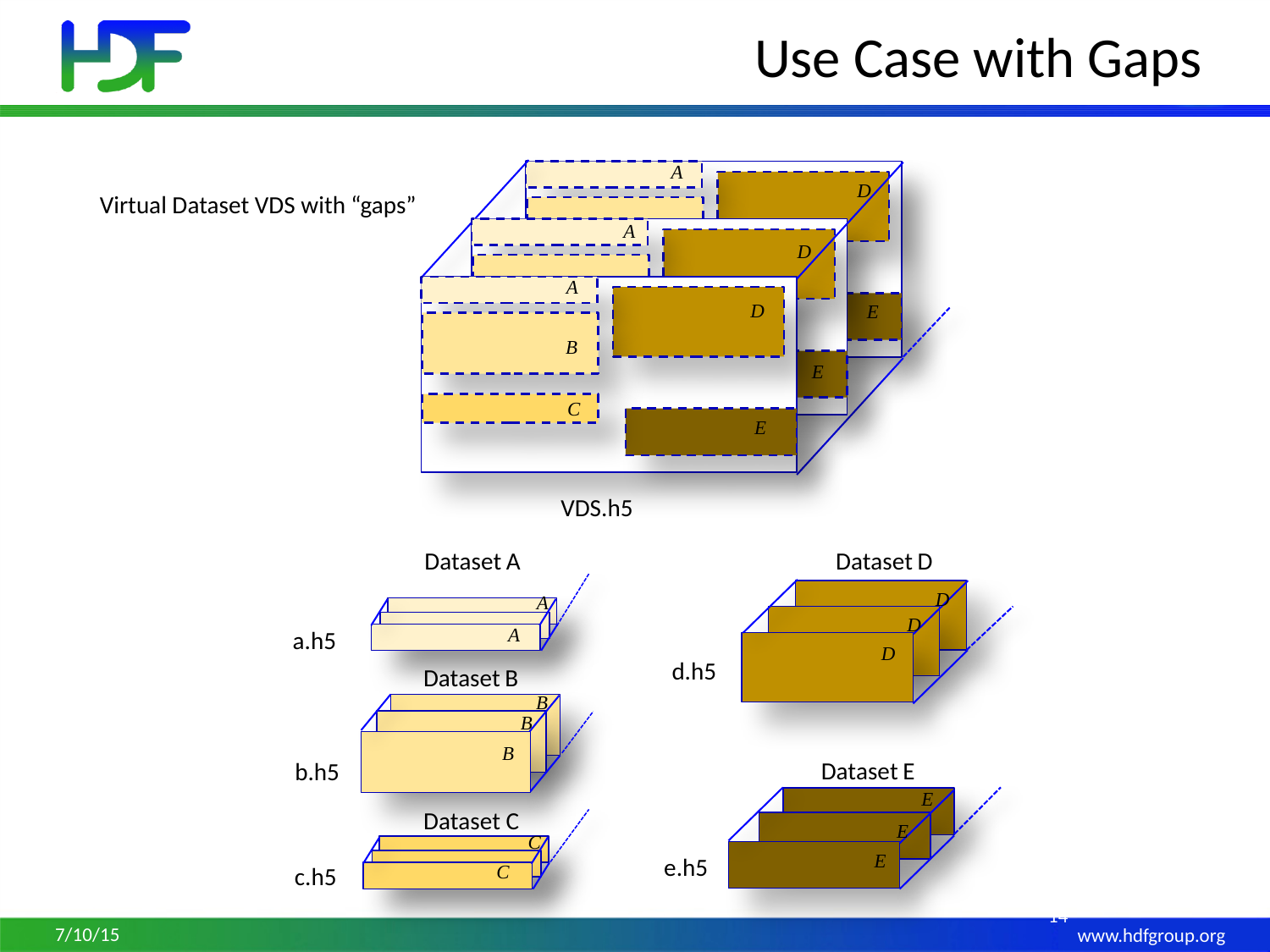

# Use Case with Gaps
A

Virtual Dataset VDS with “gaps”
A
D
B
C
E
VDS.h5

D

A
a.h5
d.h5

B
b.h5

E

e.h5
C
c.h5
D
A
D
E
E
Dataset D
Dataset A
D
A
D
Dataset B
B
B
Dataset E
E
Dataset C
E
C
14
7/10/15